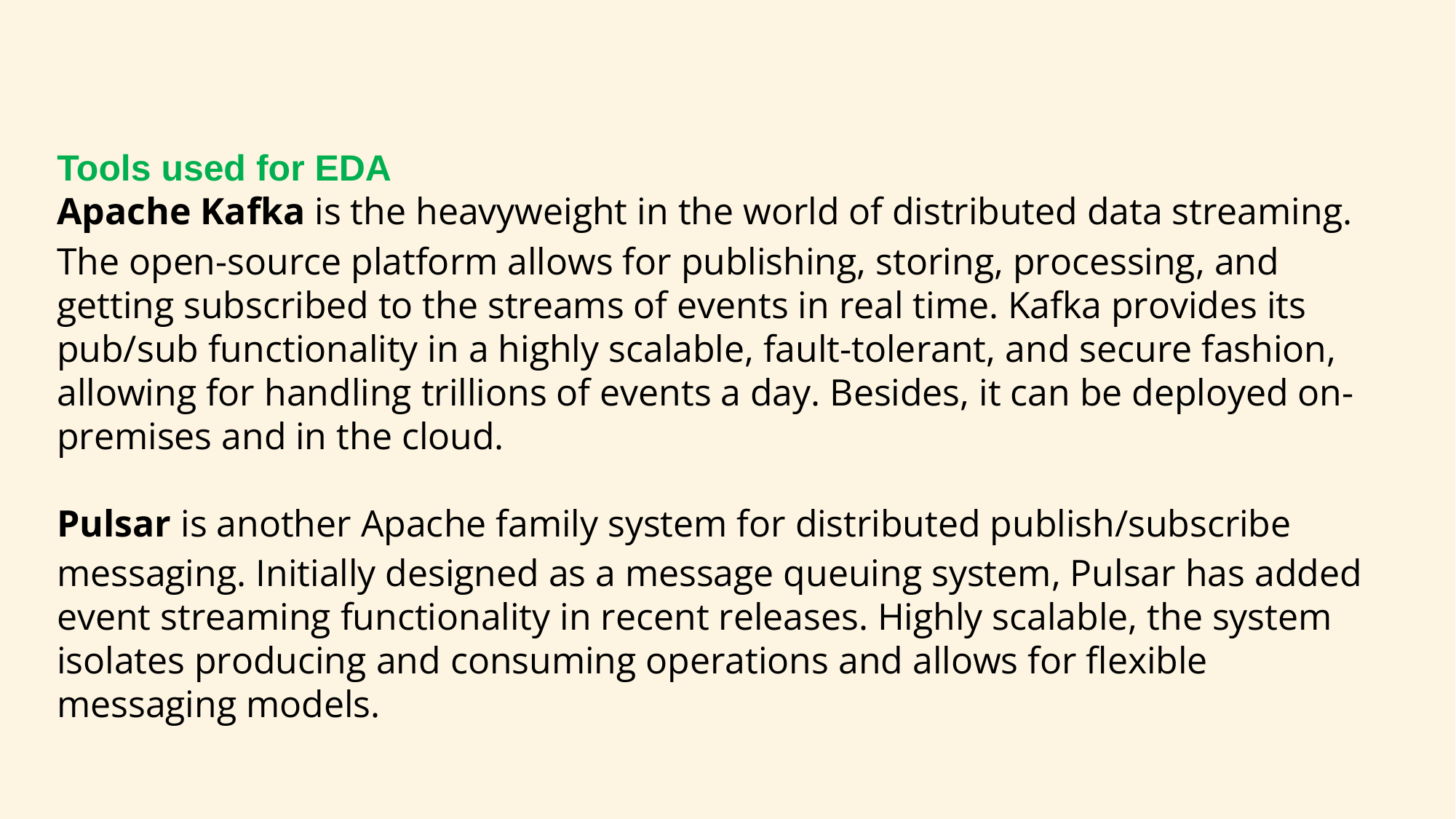

Tools used for EDA
Apache Kafka is the heavyweight in the world of distributed data streaming. The open-source platform allows for publishing, storing, processing, and getting subscribed to the streams of events in real time. Kafka provides its pub/sub functionality in a highly scalable, fault-tolerant, and secure fashion, allowing for handling trillions of events a day. Besides, it can be deployed on-premises and in the cloud.

Pulsar is another Apache family system for distributed publish/subscribe messaging. Initially designed as a message queuing system, Pulsar has added event streaming functionality in recent releases. Highly scalable, the system isolates producing and consuming operations and allows for flexible messaging models.